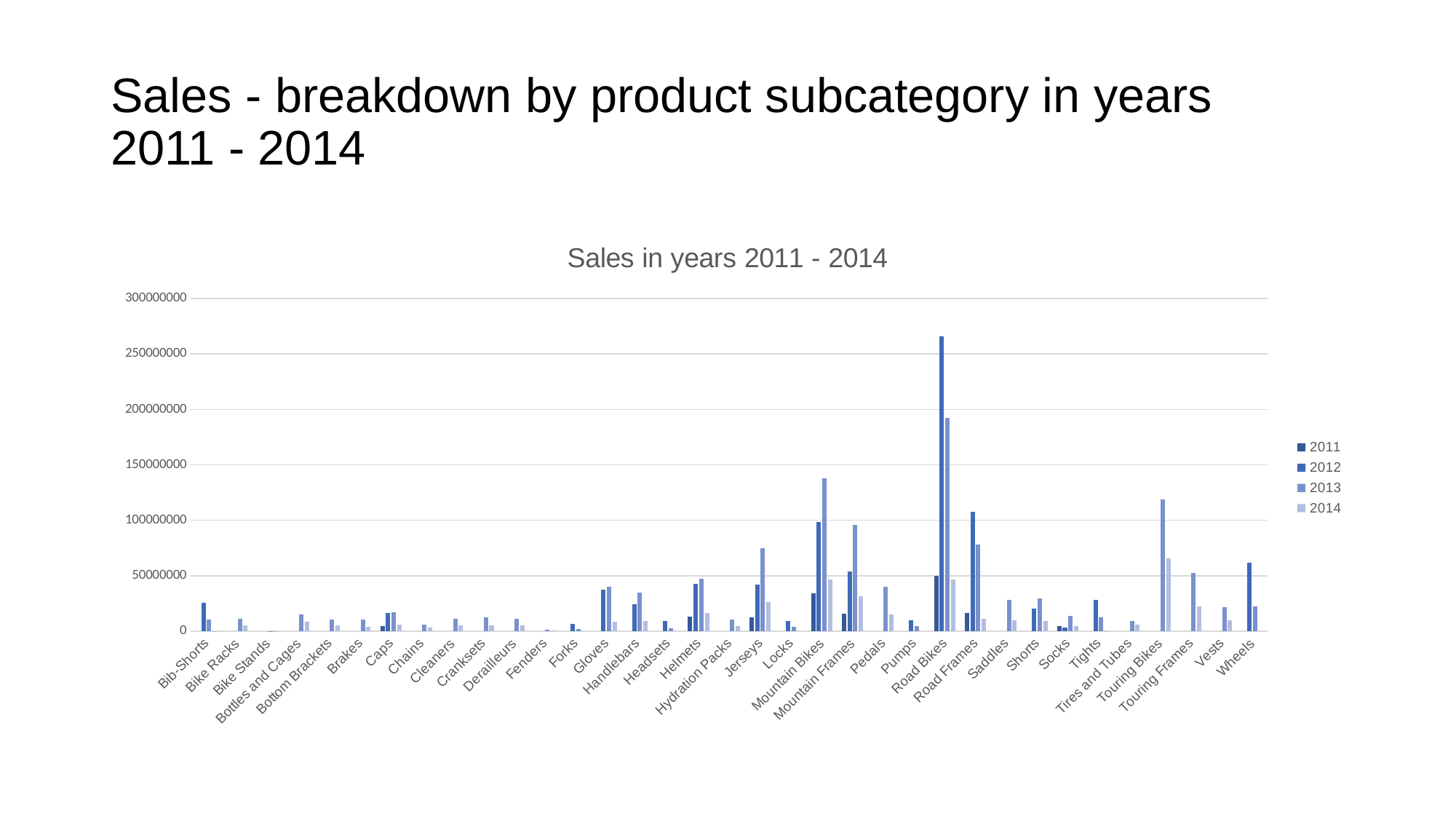

# Sales - breakdown by product subcategory in years 2011 - 2014

### Chart: Sales in years 2011 - 2014

| Category | 2011 | 2012 | 2013 | 2014 |
|---|---|---|---|---|
| Bib-Shorts | None | 25803807.1214 | 10392345.5705 | 4068.3478 |
| Bike Racks | None | None | 11071656.1783 | 5068832.8396 |
| Bike Stands | None | None | 86134.75 | 63914.32 |
| Bottles and Cages | None | None | 14917944.7037 | 8541893.6617 |
| Bottom Brackets | None | None | 10516734.3086 | 5267672.7225 |
| Brakes | None | None | 10495072.4038 | 3957340.7271 |
| Caps | 4823055.5665 | 16273391.1565 | 17207872.733 | 5884259.9539 |
| Chains | None | None | 5920332.7772 | 3157221.7116 |
| Cleaners | None | None | 11380001.9507 | 4958551.5439 |
| Cranksets | None | None | 12495957.9067 | 5485236.5475 |
| Derailleurs | None | None | 10838919.2377 | 5289896.3255 |
| Fenders | None | None | 971015.14 | 953110.92 |
| Forks | None | 6681512.9436 | 2150384.2345 | None |
| Gloves | None | 37180306.5143 | 40281717.3233 | 8791823.3164 |
| Handlebars | None | 24103194.9961 | 34760422.4096 | 8893253.8529 |
| Headsets | None | 9258259.4154 | 2612808.1073 | None |
| Helmets | 13172482.5013 | 42572153.5967 | 47295312.2809 | 16333867.9059 |
| Hydration Packs | None | None | 10289248.5938 | 4675204.7229 |
| Jerseys | 12600806.5751 | 42311649.427 | 74606453.1424 | 26311433.1705 |
| Locks | None | 9188995.3316 | 4156256.0767 | None |
| Mountain Bikes | 33923027.568 | 98389675.7008 | 138159745.7871 | 46326938.2619 |
| Mountain Frames | 15993669.2279 | 53828954.5906 | 95872162.2998 | 31785181.1418 |
| Pedals | None | None | 40268237.3016 | 15373072.3655 |
| Pumps | None | 9575517.4809 | 4329941.515 | None |
| Road Bikes | 49910245.395 | 265942597.8206 | 192648386.3617 | 46450590.6269 |
| Road Frames | 16452533.8192 | 107971688.2822 | 78233474.656 | 11104190.8515 |
| Saddles | None | None | 28490188.9304 | 9620855.0504 |
| Shorts | None | 20534352.5671 | 29849449.0646 | 9276048.8868 |
| Socks | 4830310.8945 | 3406028.9811 | 14033338.333 | 4684095.2562 |
| Tights | None | 28209486.1817 | 12274539.8628 | 8128.8166 |
| Tires and Tubes | None | None | 9362975.3057 | 5728612.2001 |
| Touring Bikes | None | None | 118565548.0654 | 65331244.1178 |
| Touring Frames | None | None | 52188132.08 | 22066072.3248 |
| Vests | None | None | 21873448.5088 | 9862588.4093 |
| Wheels | None | 61554763.0678 | 22126631.1546 | None |